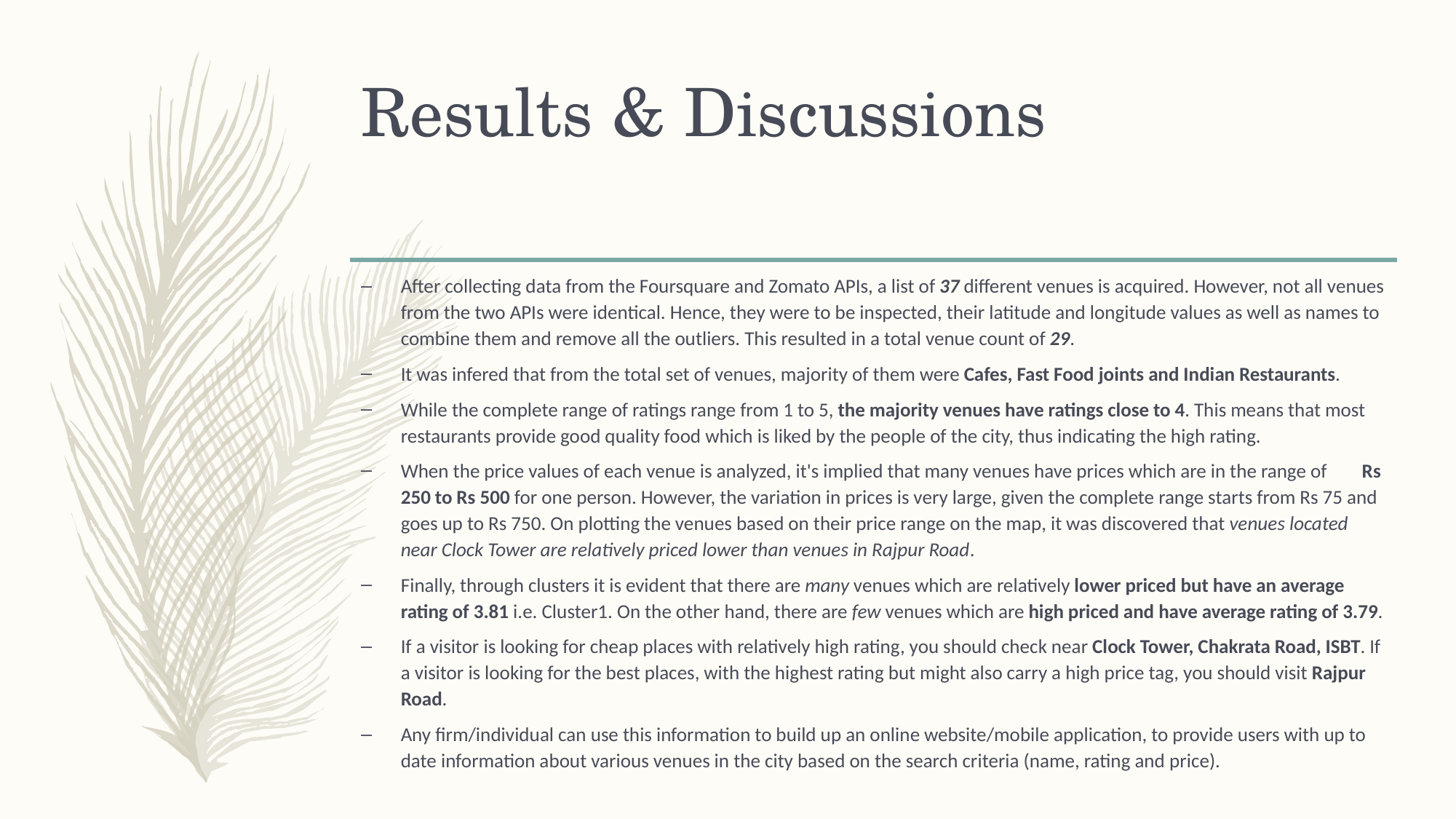

# Results & Discussions
After collecting data from the Foursquare and Zomato APIs, a list of 37 different venues is acquired. However, not all venues from the two APIs were identical. Hence, they were to be inspected, their latitude and longitude values as well as names to combine them and remove all the outliers. This resulted in a total venue count of 29.
It was infered that from the total set of venues, majority of them were Cafes, Fast Food joints and Indian Restaurants.
While the complete range of ratings range from 1 to 5, the majority venues have ratings close to 4. This means that most restaurants provide good quality food which is liked by the people of the city, thus indicating the high rating.
When the price values of each venue is analyzed, it's implied that many venues have prices which are in the range of        Rs 250 to Rs 500 for one person. However, the variation in prices is very large, given the complete range starts from Rs 75 and goes up to Rs 750. On plotting the venues based on their price range on the map, it was discovered that venues located near Clock Tower are relatively priced lower than venues in Rajpur Road.
Finally, through clusters it is evident that there are many venues which are relatively lower priced but have an average rating of 3.81 i.e. Cluster1. On the other hand, there are few venues which are high priced and have average rating of 3.79.
If a visitor is looking for cheap places with relatively high rating, you should check near Clock Tower, Chakrata Road, ISBT. If a visitor is looking for the best places, with the highest rating but might also carry a high price tag, you should visit Rajpur Road.
Any firm/individual can use this information to build up an online website/mobile application, to provide users with up to date information about various venues in the city based on the search criteria (name, rating and price).